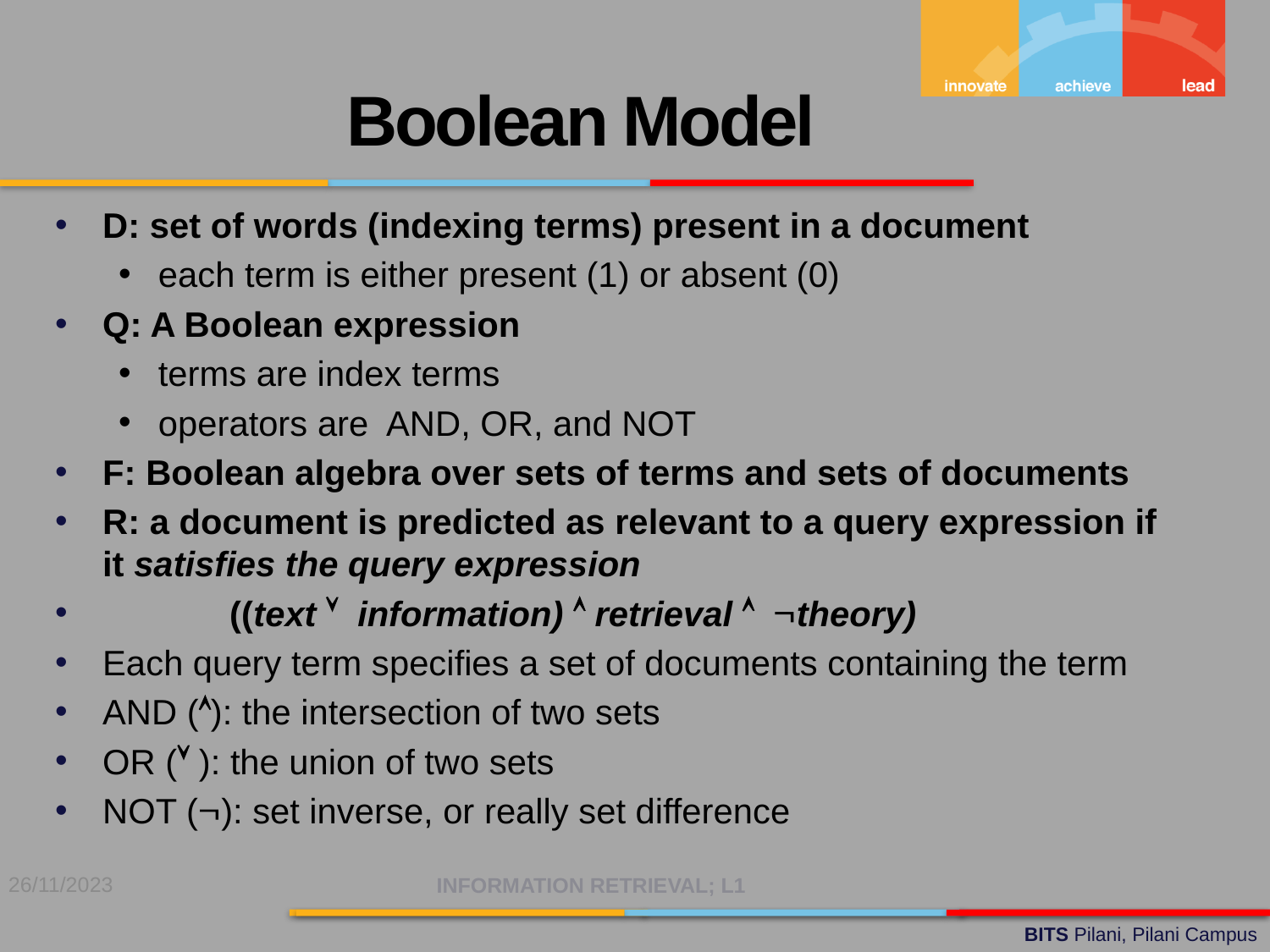

Boolean Model
D: set of words (indexing terms) present in a document
each term is either present (1) or absent (0)
Q: A Boolean expression
terms are index terms
operators are  AND, OR, and NOT
F: Boolean algebra over sets of terms and sets of documents
R: a document is predicted as relevant to a query expression if it satisfies the query expression
	((text ∨  information) ∧ retrieval ∧  ¬theory)
Each query term specifies a set of documents containing the term
AND (∧): the intersection of two sets
OR (∨ ): the union of two sets
NOT (¬): set inverse, or really set difference
26/11/2023
INFORMATION RETRIEVAL; L1